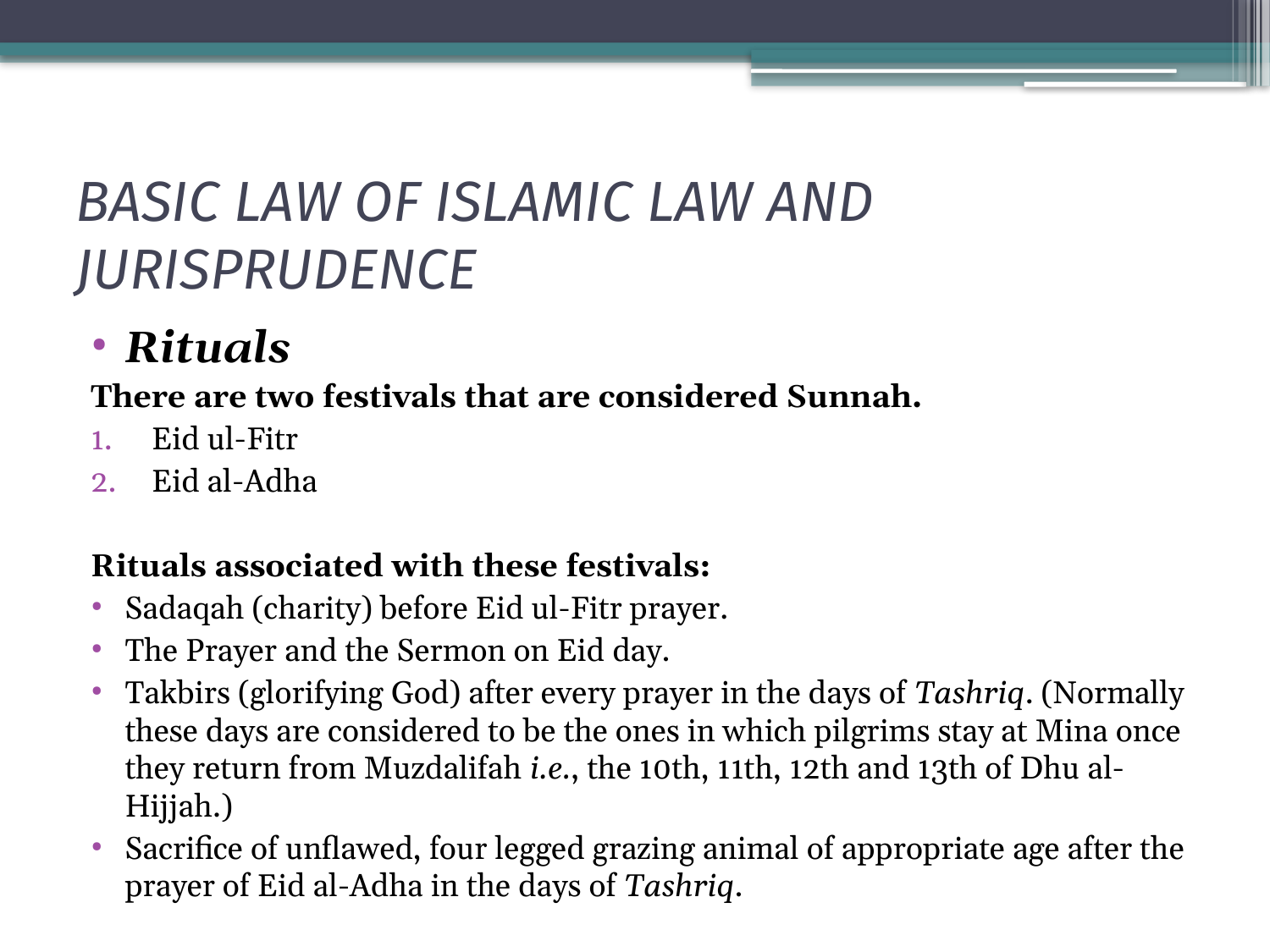

# BASIC LAW OF ISLAMIC LAW AND JURISPRUDENCE
Rituals
There are two festivals that are considered Sunnah.
Eid ul-Fitr
Eid al-Adha

Rituals associated with these festivals:
Sadaqah (charity) before Eid ul-Fitr prayer.
The Prayer and the Sermon on Eid day.
Takbirs (glorifying God) after every prayer in the days of Tashriq. (Normally these days are considered to be the ones in which pilgrims stay at Mina once they return from Muzdalifah i.e., the 10th, 11th, 12th and 13th of Dhu al-Hijjah.)
Sacrifice of unflawed, four legged grazing animal of appropriate age after the prayer of Eid al-Adha in the days of Tashriq.